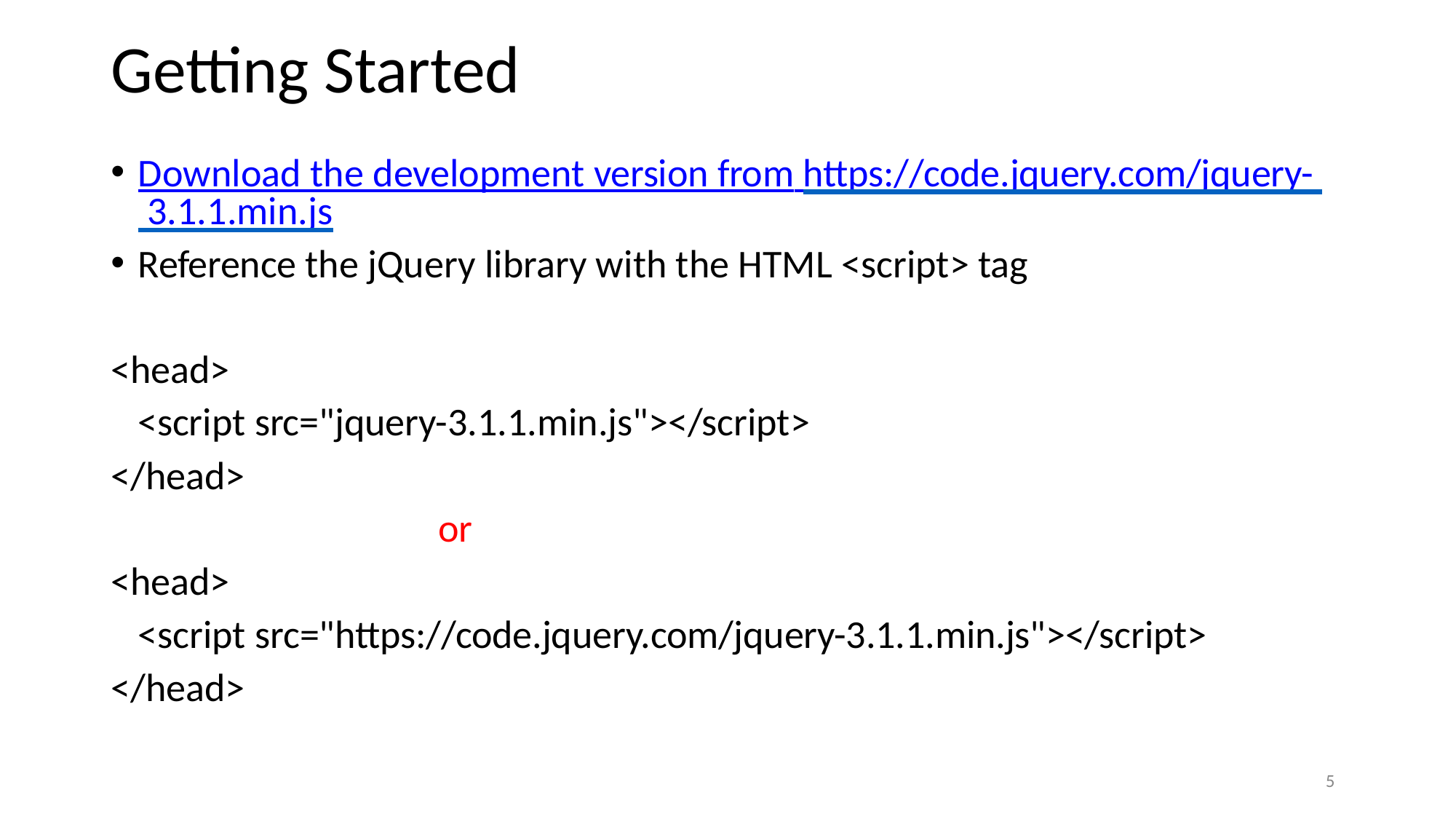

# Getting Started
Download the development version from https://code.jquery.com/jquery-  3.1.1.min.js
Reference the jQuery library with the HTML <script> tag

<head>
<script src="jquery-3.1.1.min.js"></script>
</head>
or
<head>
<script src="https://code.jquery.com/jquery-3.1.1.min.js"></script>
</head>
5